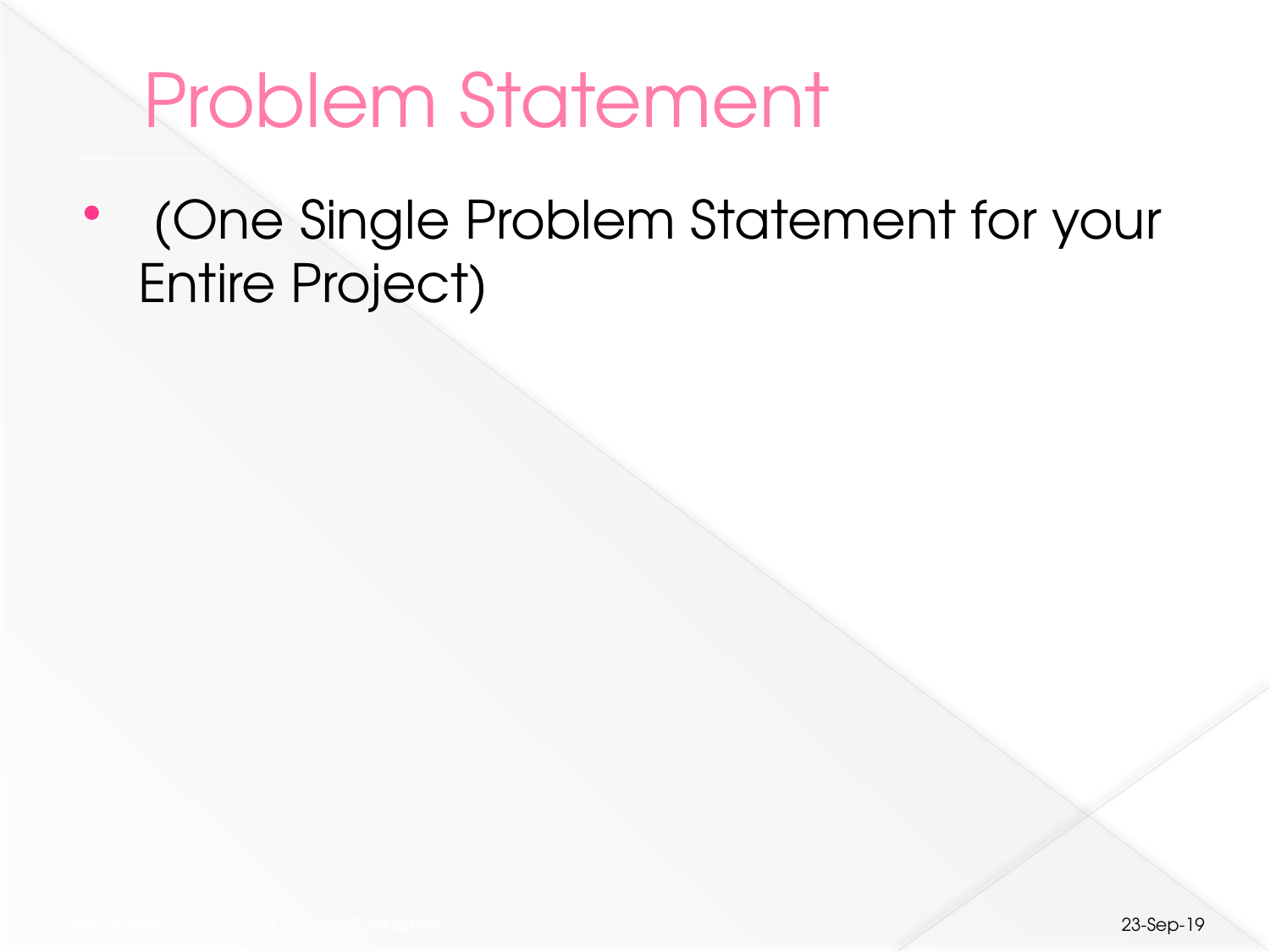

# Problem Statement
 (One Single Problem Statement for your Entire Project)

23-Sep-19
DA (IT368) - Mini-project Midsem Evaluation